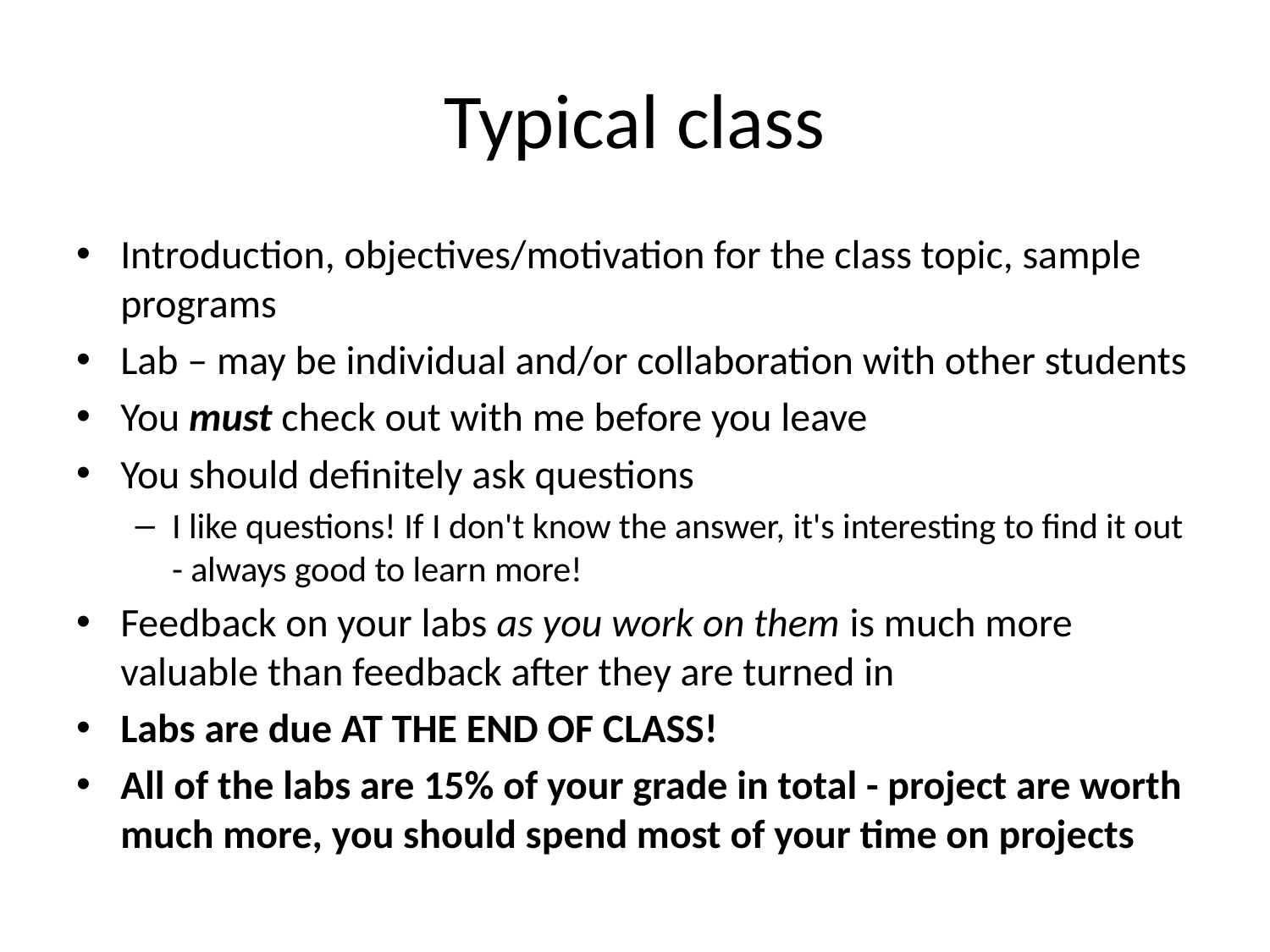

# Typical class
Introduction, objectives/motivation for the class topic, sample programs
Lab – may be individual and/or collaboration with other students
You must check out with me before you leave
You should definitely ask questions
I like questions! If I don't know the answer, it's interesting to find it out - always good to learn more!
Feedback on your labs as you work on them is much more valuable than feedback after they are turned in
Labs are due AT THE END OF CLASS!
All of the labs are 15% of your grade in total - project are worth much more, you should spend most of your time on projects